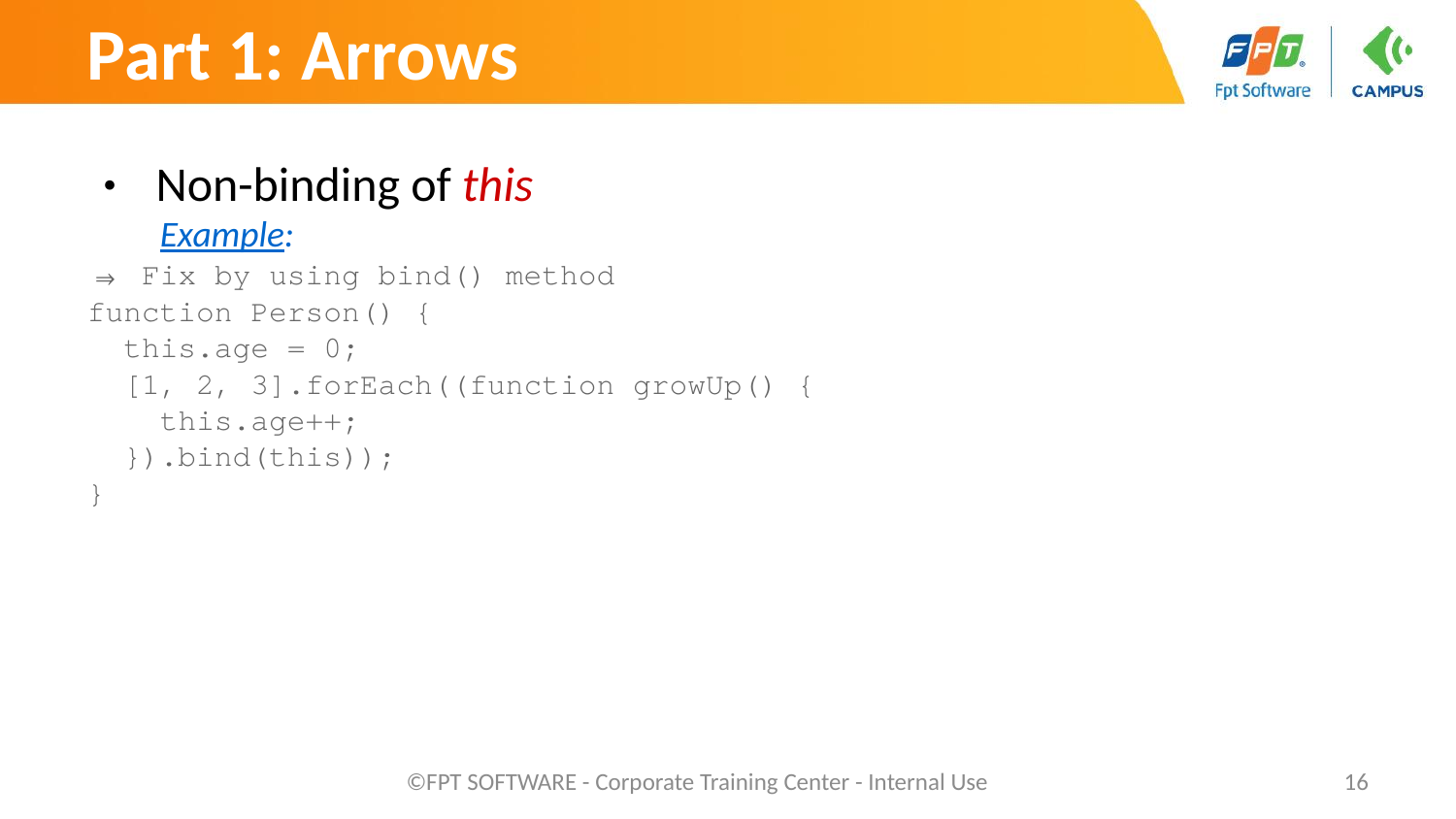

Part 1: Arrows
Non-binding of this
Example:
⇒ Fix by using bind() method
function Person() {
  this.age = 0;
  [1, 2, 3].forEach((function growUp() {
    this.age++;
  }).bind(this));
}
©FPT SOFTWARE - Corporate Training Center - Internal Use
16